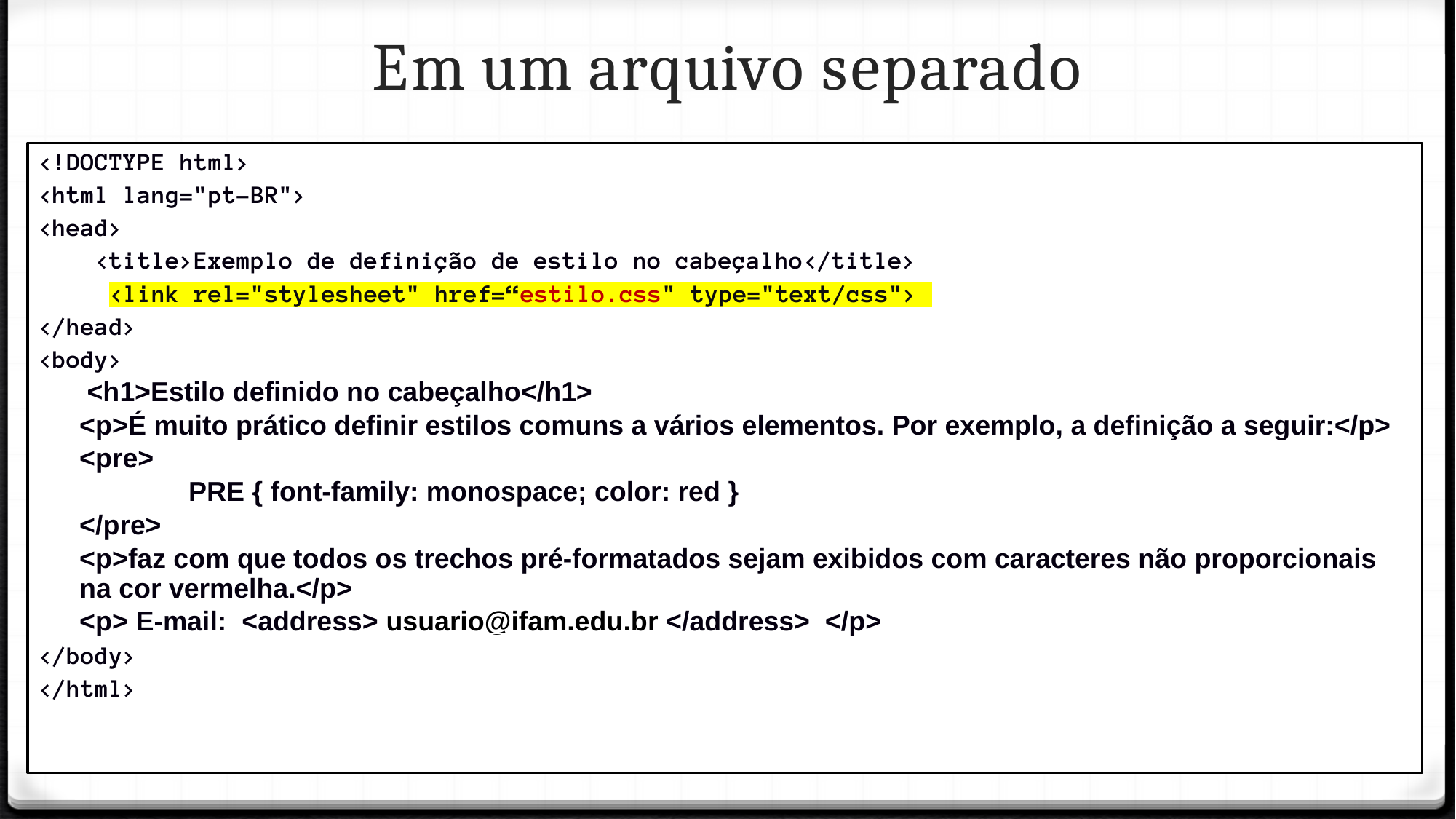

Em um arquivo separado
<!DOCTYPE html>
<html lang="pt-BR">
<head>
    <title>Exemplo de definição de estilo no cabeçalho</title>
     <link rel="stylesheet" href=“estilo.css" type="text/css">
</head>
<body>
	 <h1>Estilo definido no cabeçalho</h1>
	<p>É muito prático definir estilos comuns a vários elementos. Por exemplo, a definição a seguir:</p>
	<pre>
		PRE { font-family: monospace; color: red }
	</pre>
	<p>faz com que todos os trechos pré-formatados sejam exibidos com caracteres não proporcionais na cor vermelha.</p>
	<p> E-mail:  <address> usuario@ifam.edu.br </address>  </p>
</body>
</html>